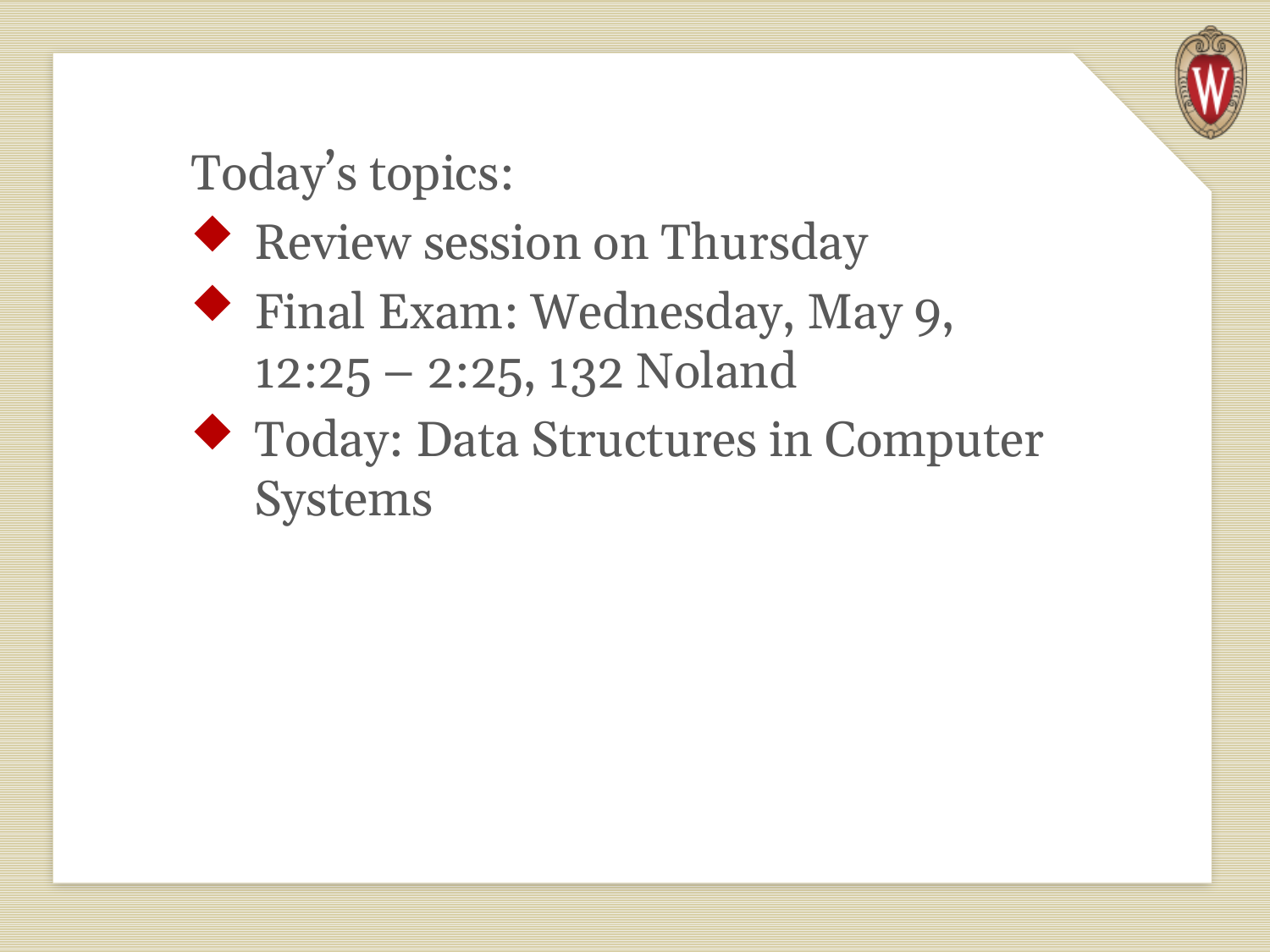

Today’s topics:
Review session on Thursday
Final Exam: Wednesday, May 9, 12:25 – 2:25, 132 Noland
Today: Data Structures in Computer Systems